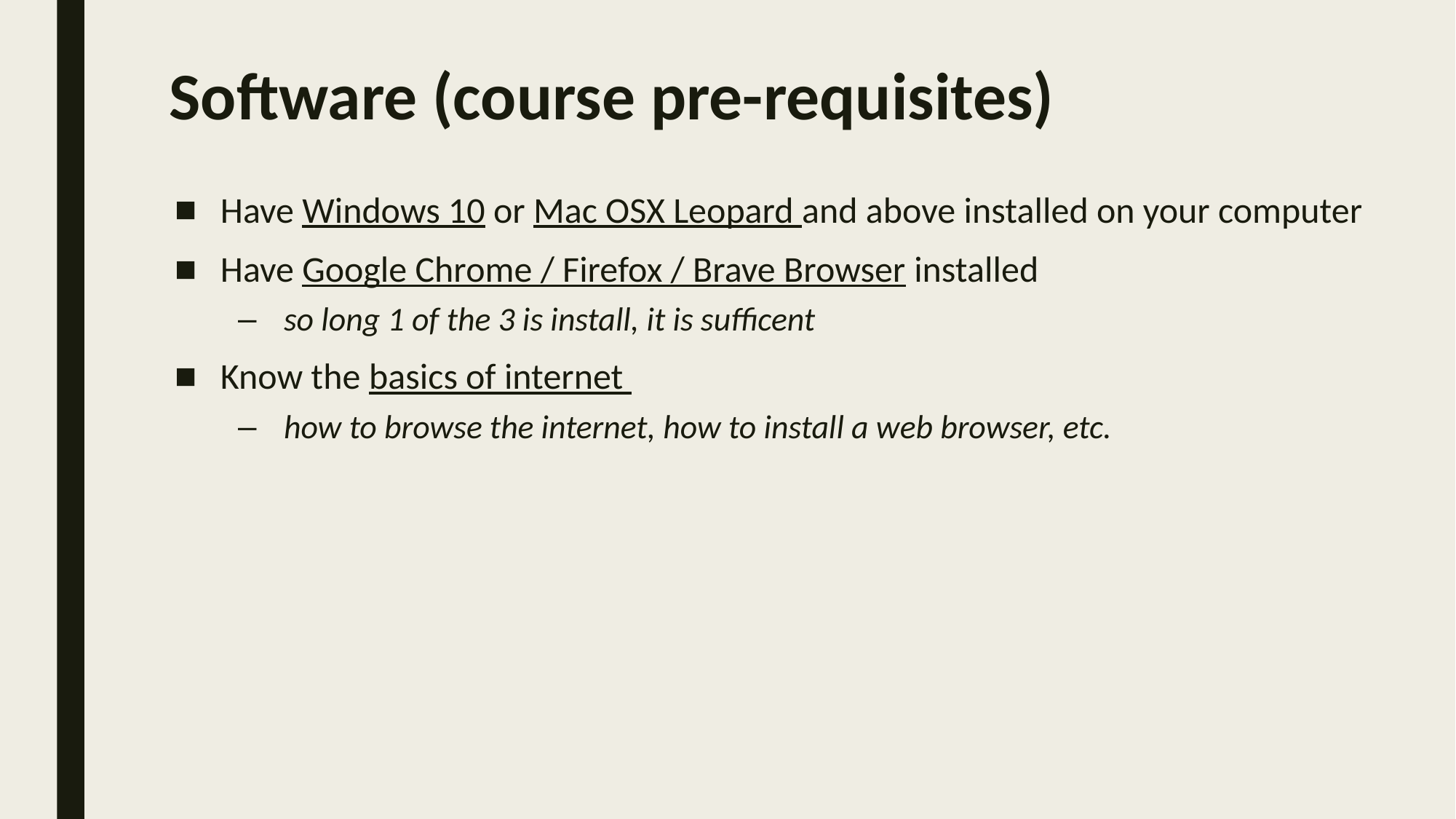

# Software (course pre-requisites)
Have Windows 10 or Mac OSX Leopard and above installed on your computer
Have Google Chrome / Firefox / Brave Browser installed
so long 1 of the 3 is install, it is sufficent
Know the basics of internet
how to browse the internet, how to install a web browser, etc.